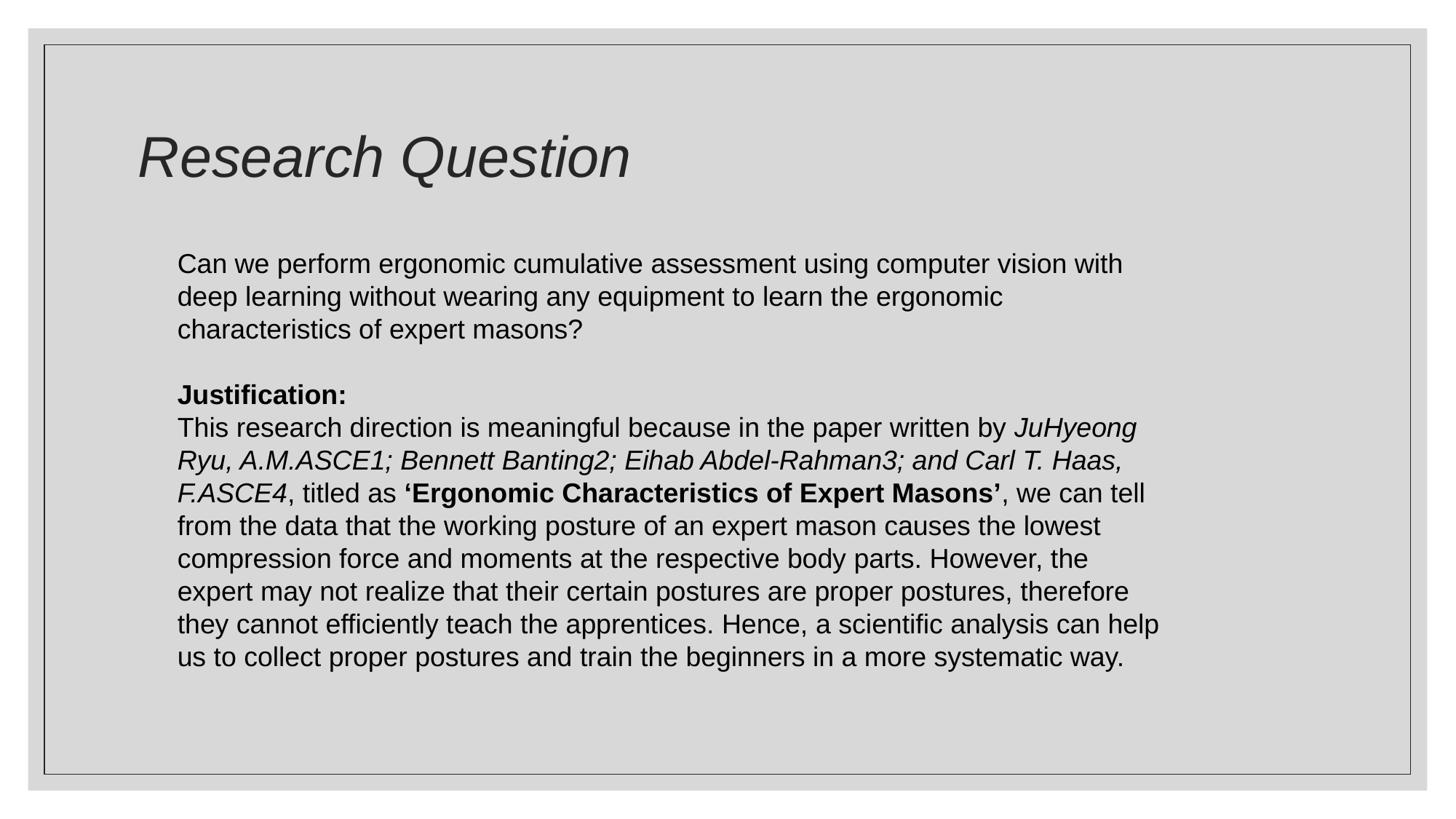

# Research Question
Can we perform ergonomic cumulative assessment using computer vision with  deep learning without wearing any equipment to learn the ergonomic characteristics of expert masons?

Justification:
This research direction is meaningful because in the paper written by JuHyeong Ryu, A.M.ASCE1; Bennett Banting2; Eihab Abdel-Rahman3; and Carl T. Haas, F.ASCE4, titled as ‘Ergonomic Characteristics of Expert Masons’, we can tell from the data that the working posture of an expert mason causes the lowest compression force and moments at the respective body parts. However, the expert may not realize that their certain postures are proper postures, therefore they cannot efficiently teach the apprentices. Hence, a scientific analysis can help us to collect proper postures and train the beginners in a more systematic way.